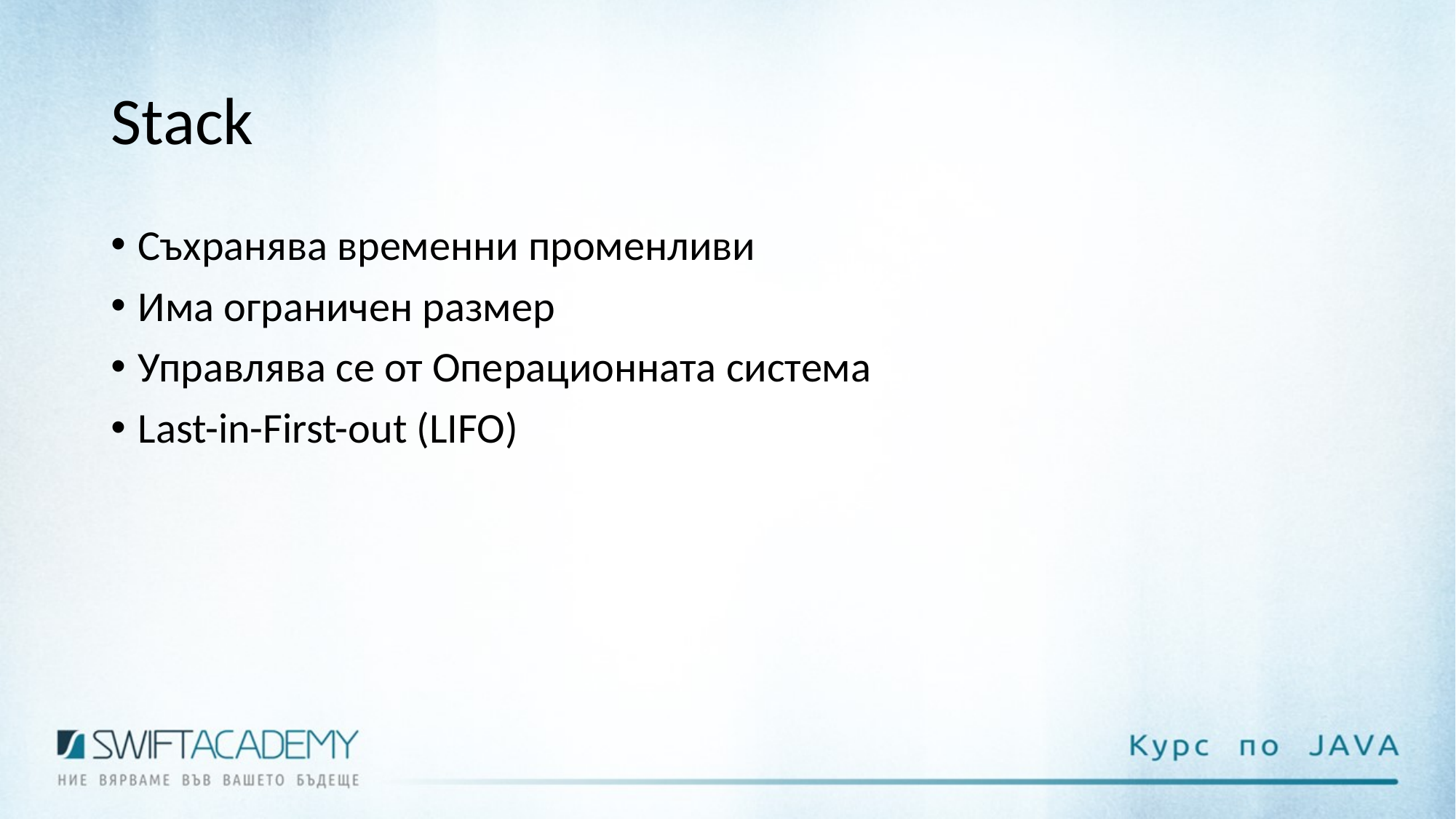

# Stack
Съхранява временни променливи
Има ограничен размер
Управлява се от Операционната система
Last-in-First-out (LIFO)